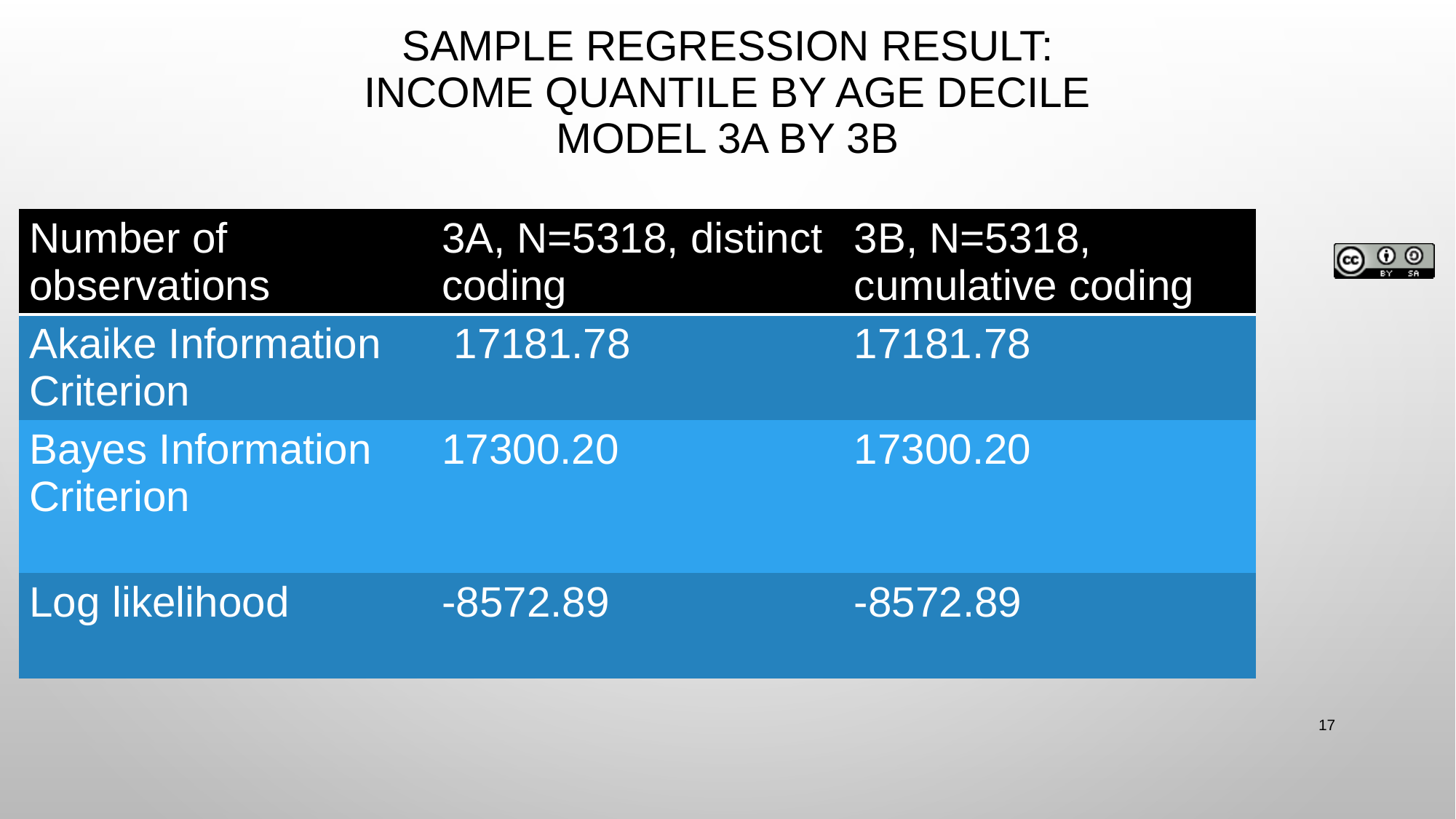

# Sample regression result: Income quantile by age decile Model 3A by 3B
| Number of observations | 3A, N=5318, distinct coding | 3B, N=5318, cumulative coding |
| --- | --- | --- |
| Akaike Information Criterion | 17181.78 | 17181.78 |
| Bayes Information Criterion | 17300.20 | 17300.20 |
| Log likelihood | -8572.89 | -8572.89 |
17